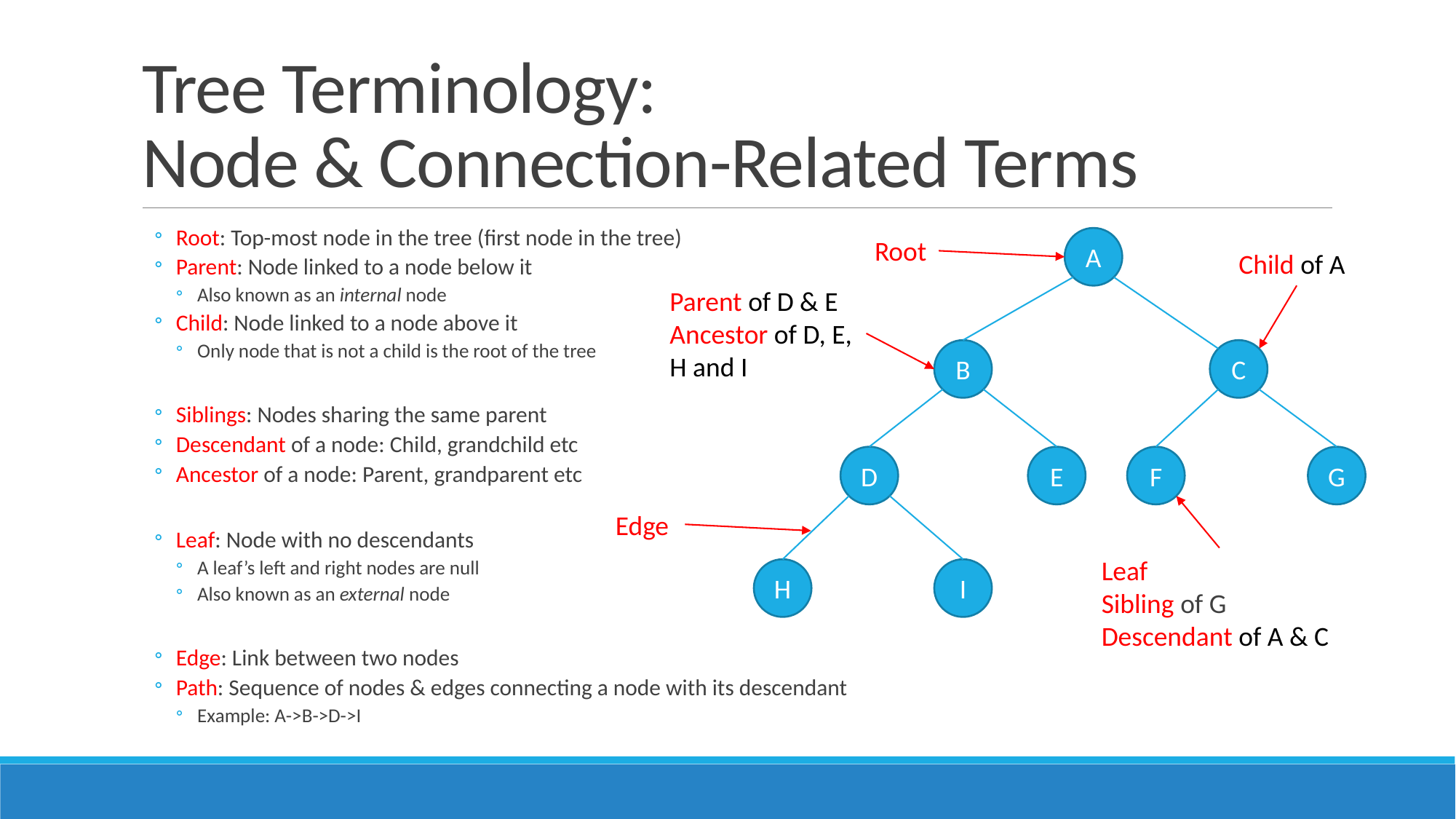

# Tree Terminology: Node & Connection-Related Terms
Root: Top-most node in the tree (first node in the tree)
Parent: Node linked to a node below it
Also known as an internal node
Child: Node linked to a node above it
Only node that is not a child is the root of the tree

Siblings: Nodes sharing the same parent
Descendant of a node: Child, grandchild etc
Ancestor of a node: Parent, grandparent etc

Leaf: Node with no descendants
A leaf’s left and right nodes are null
Also known as an external node

Edge: Link between two nodes
Path: Sequence of nodes & edges connecting a node with its descendant
Example: A->B->D->I
A
B
C
D
E
F
G
H
I
Root
Parent of D & E
Ancestor of D, E, H and I
Leaf
Sibling of G
Descendant of A & C
Child of A
Edge